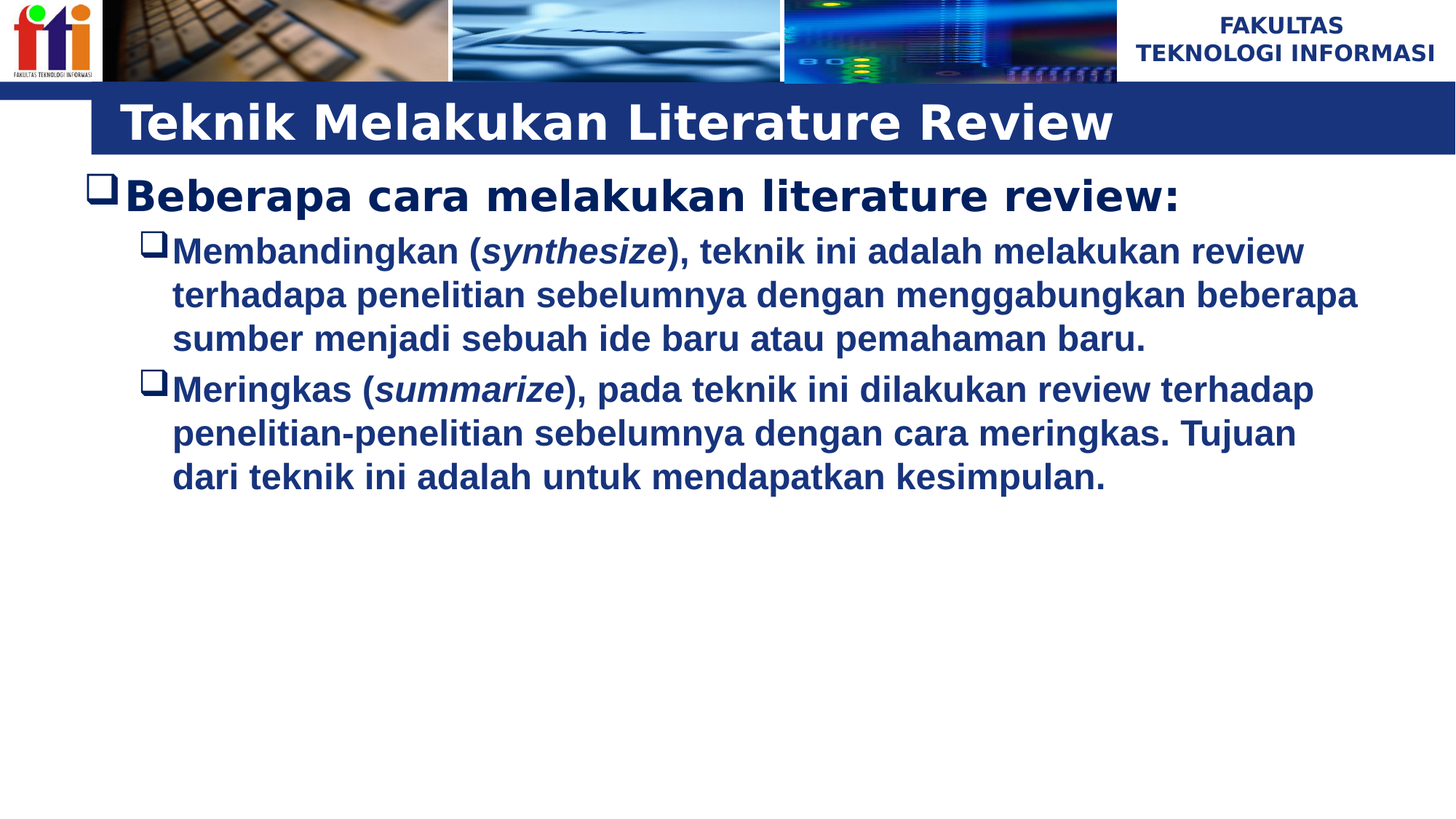

# Teknik Melakukan Literature Review
Beberapa cara melakukan literature review:
Membandingkan (synthesize), teknik ini adalah melakukan review terhadapa penelitian sebelumnya dengan menggabungkan beberapa sumber menjadi sebuah ide baru atau pemahaman baru.
Meringkas (summarize), pada teknik ini dilakukan review terhadap penelitian-penelitian sebelumnya dengan cara meringkas. Tujuan dari teknik ini adalah untuk mendapatkan kesimpulan.